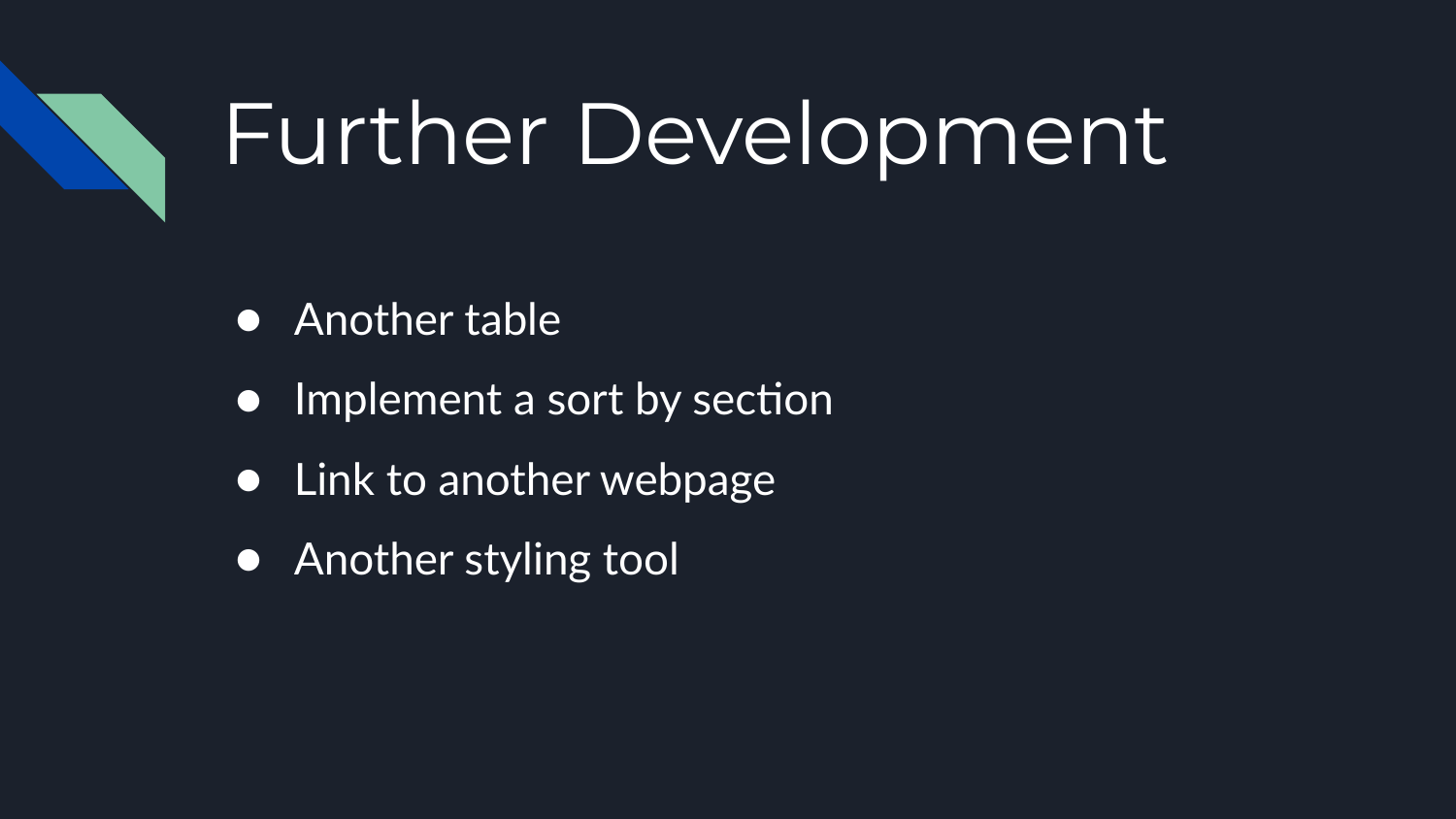

# Further Development
Another table
Implement a sort by section
Link to another webpage
Another styling tool